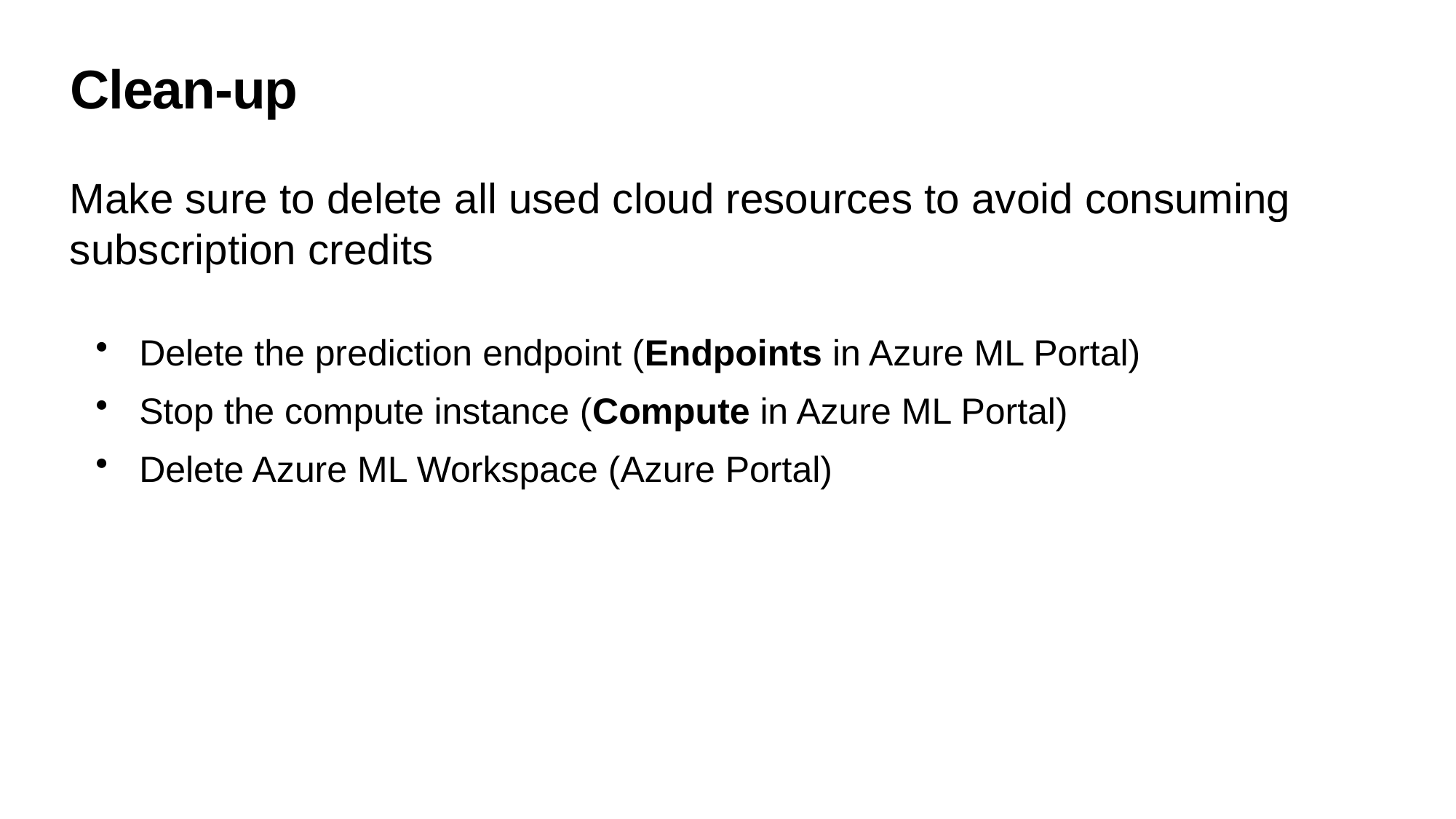

# Clean-up
Make sure to delete all used cloud resources to avoid consuming subscription credits
Delete the prediction endpoint (Endpoints in Azure ML Portal)
Stop the compute instance (Compute in Azure ML Portal)
Delete Azure ML Workspace (Azure Portal)